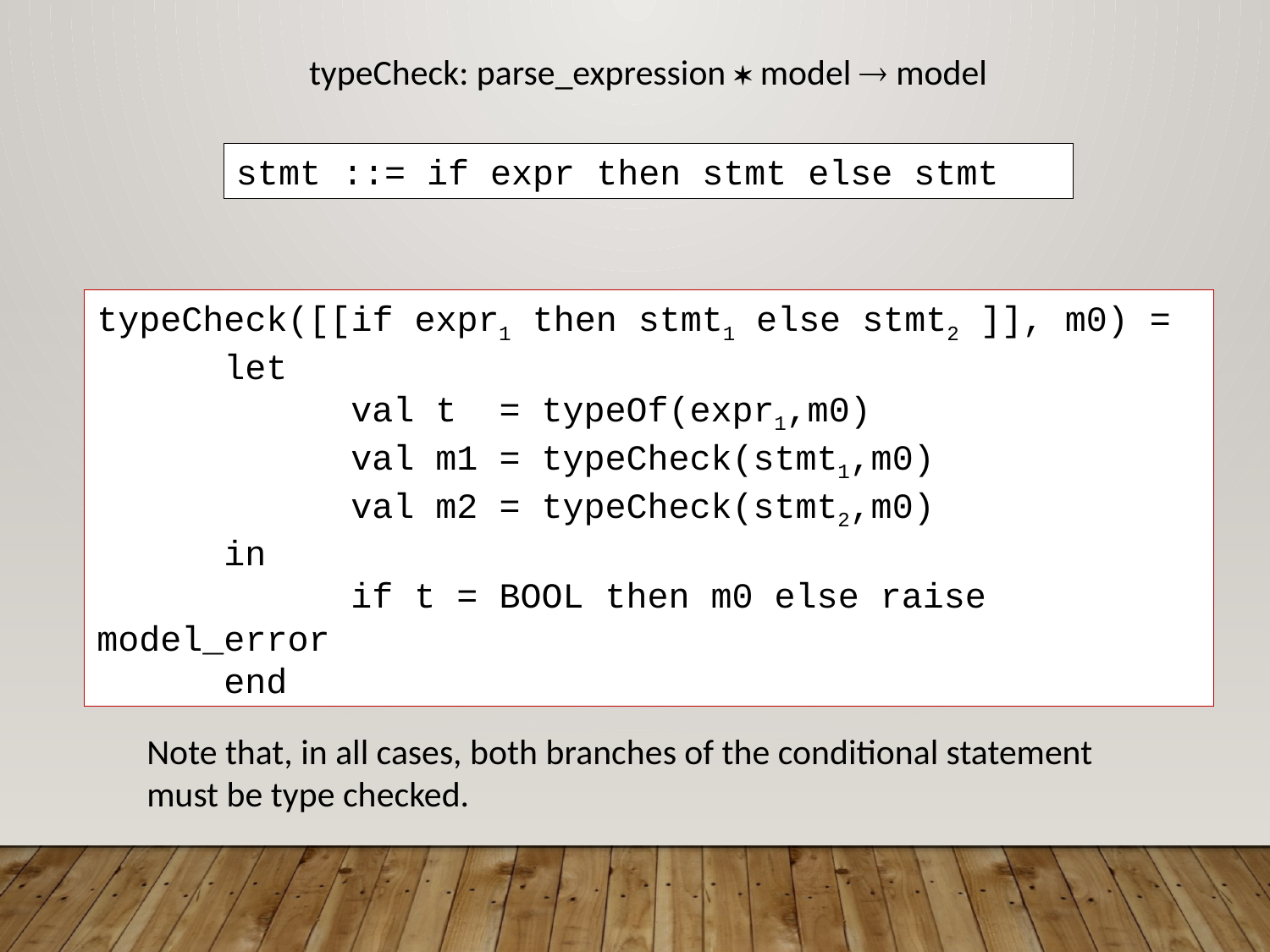

typeCheck: parse_expression ∗ model → model
stmt ::= if expr then stmt else stmt
typeCheck([[if expr1 then stmt1 else stmt2 ]], m0) =
	let
		val t  = typeOf(expr1,m0)
		val m1 = typeCheck(stmt1,m0)
		val m2 = typeCheck(stmt2,m0)
	in
		if t = BOOL then m0 else raise model_error
	end
Note that, in all cases, both branches of the conditional statement must be type checked.